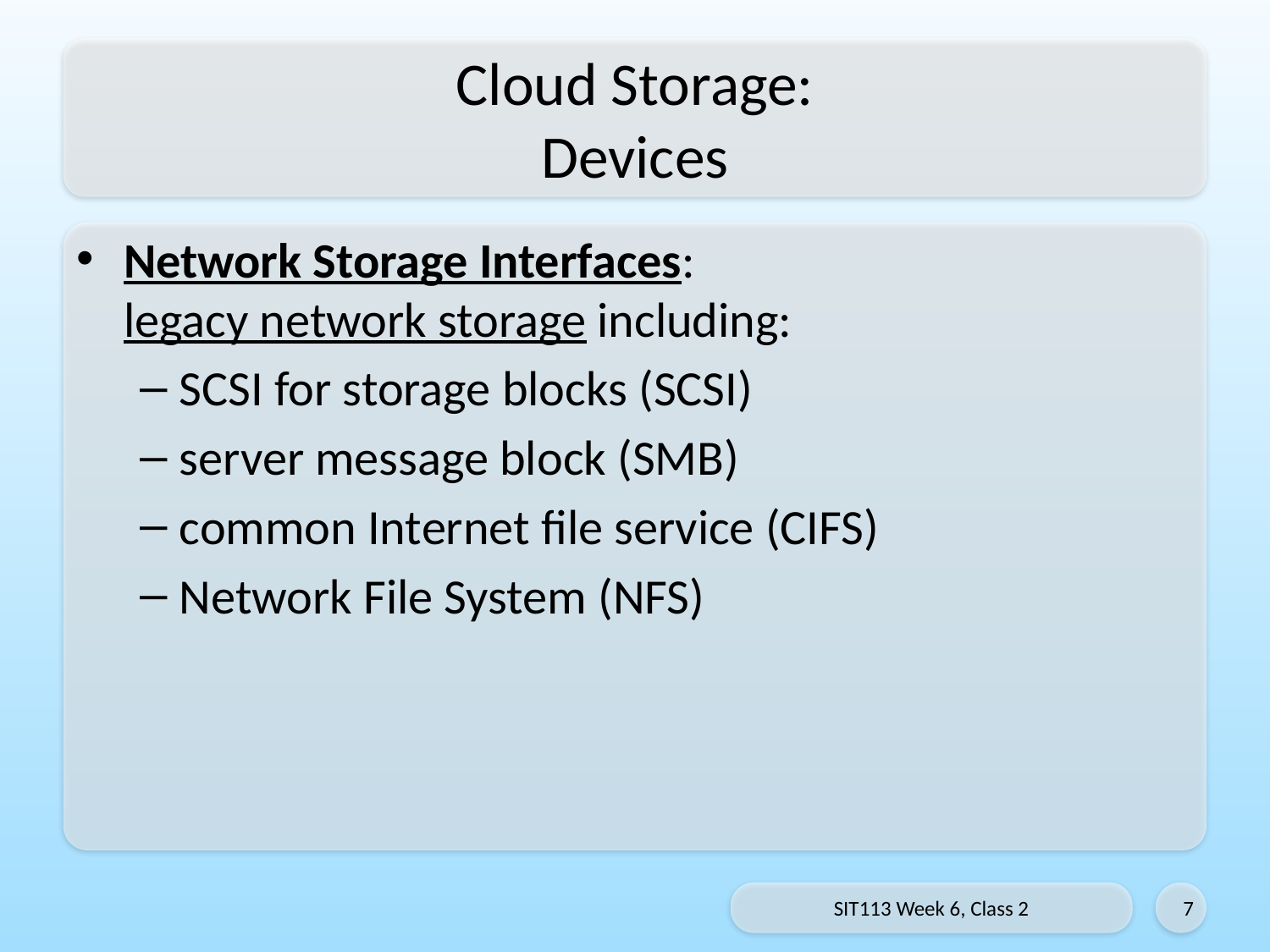

# Cloud Storage: Devices
Network Storage Interfaces:
legacy network storage including:
SCSI for storage blocks (SCSI)
server message block (SMB)
common Internet file service (CIFS)
Network File System (NFS)
SIT113 Week 6, Class 2
7